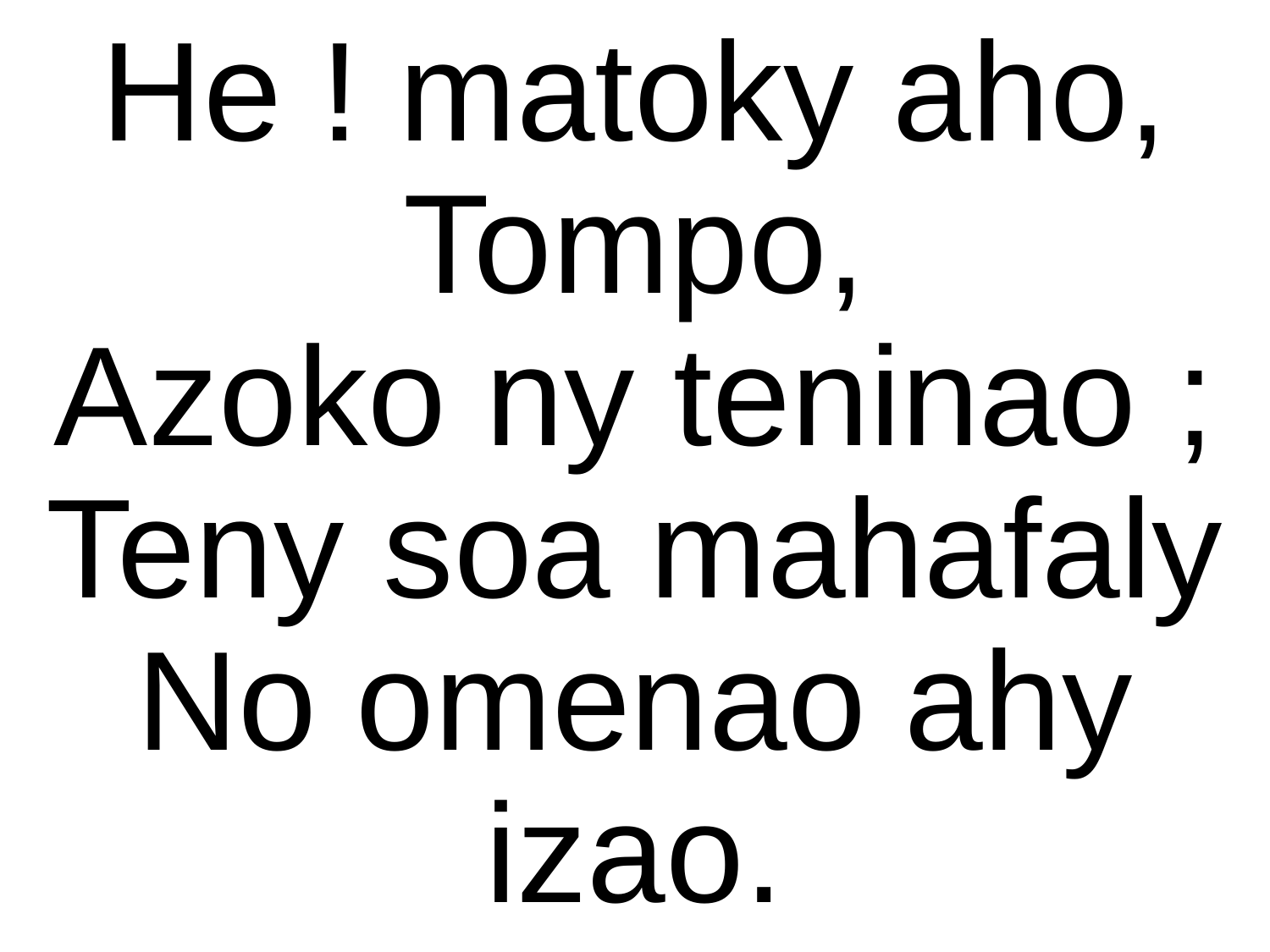

He ! matoky aho, Tompo,
Azoko ny teninao ;
Teny soa mahafaly
No omenao ahy izao.